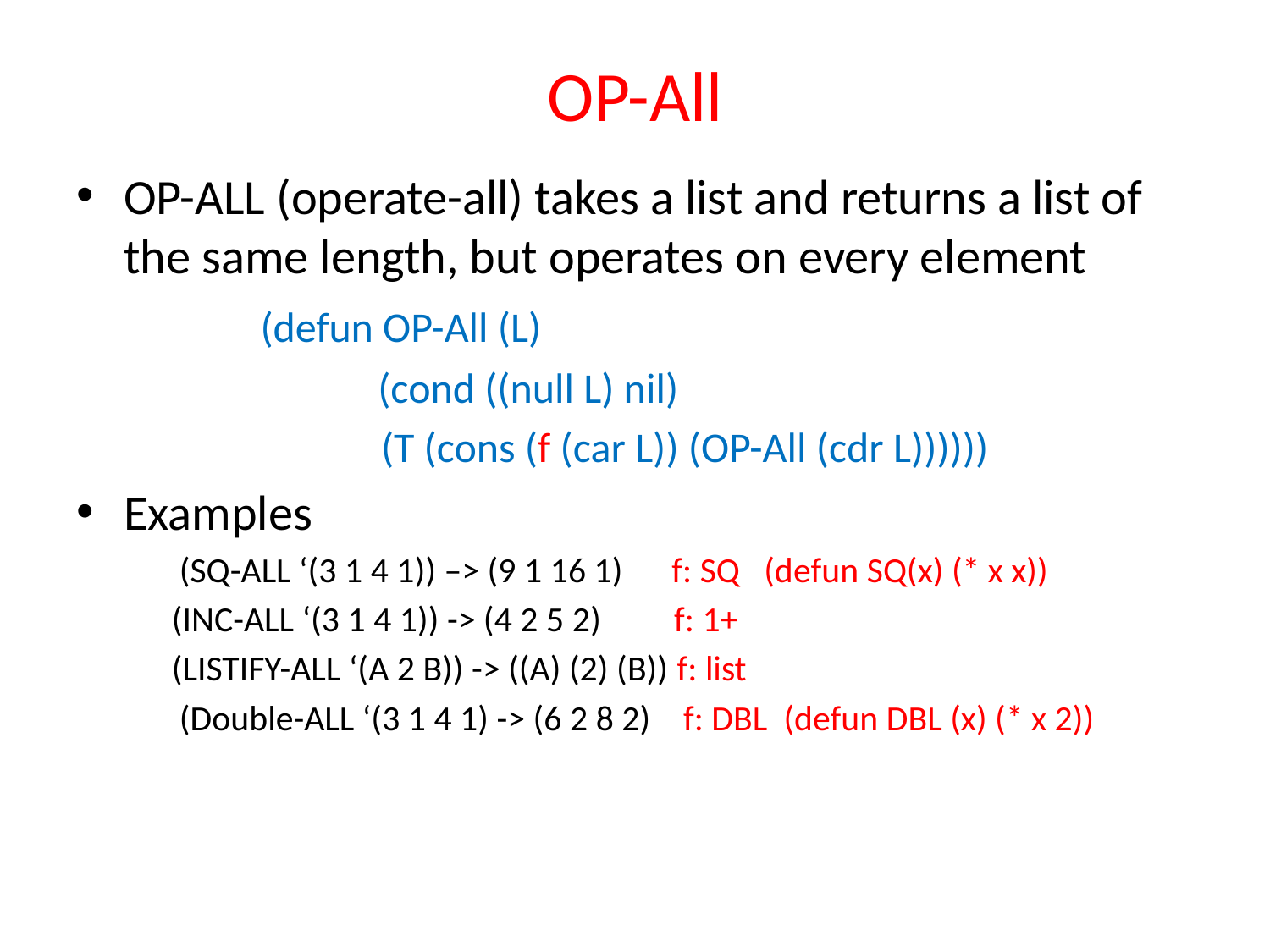

# OP-All
OP-ALL (operate-all) takes a list and returns a list of the same length, but operates on every element
		 (defun OP-All (L)
			(cond ((null L) nil)
                                (T (cons (f (car L)) (OP-All (cdr L))))))
Examples
	(SQ-ALL ‘(3 1 4 1)) –> (9 1 16 1)      f: SQ   (defun SQ(x) (* x x))
    (INC-ALL ‘(3 1 4 1)) -> (4 2 5 2)         f: 1+
    (LISTIFY-ALL ‘(A 2 B)) -> ((A) (2) (B)) f: list
	(Double-ALL ‘(3 1 4 1) -> (6 2 8 2)    f: DBL  (defun DBL (x) (* x 2))